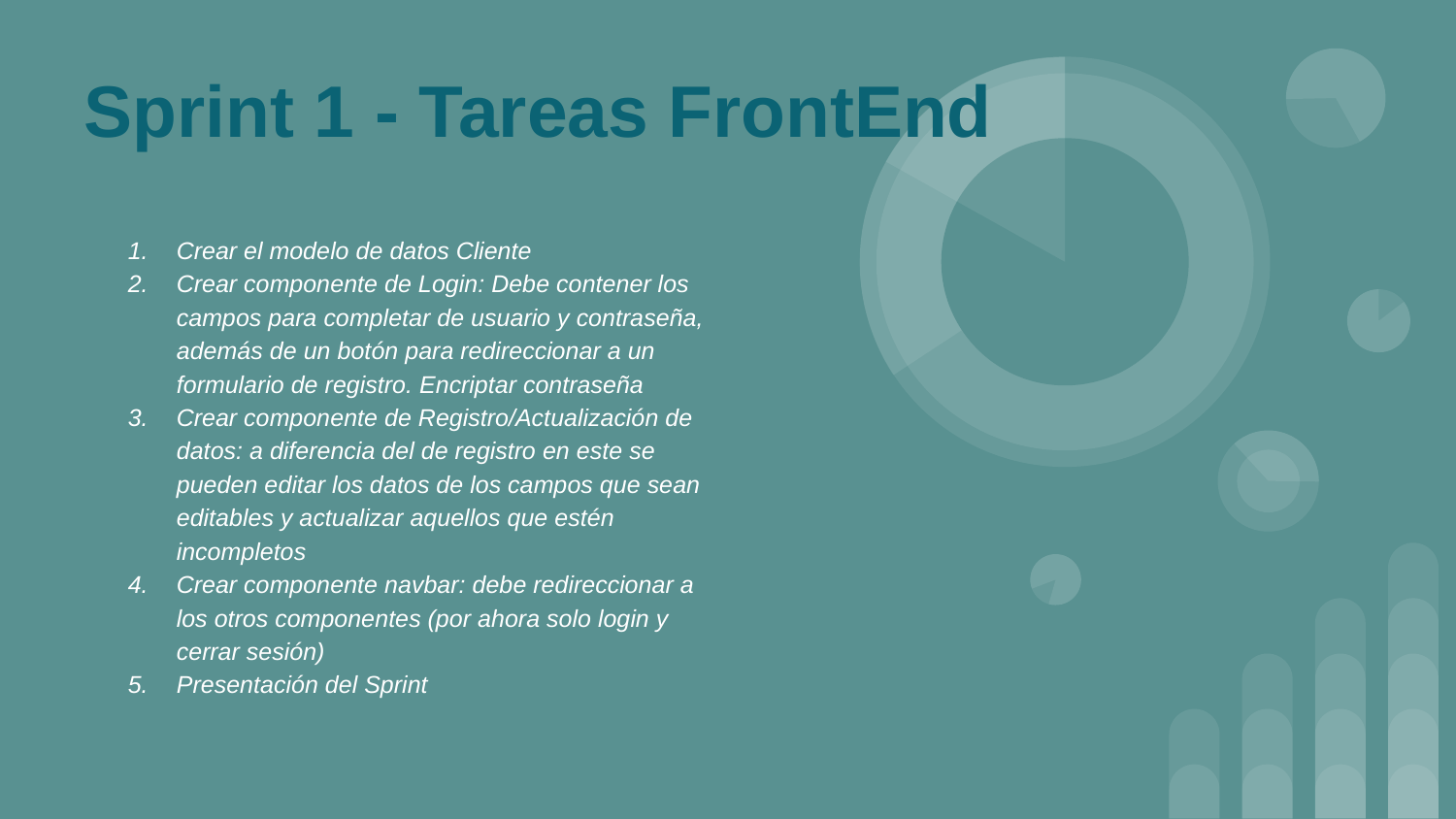

# Sprint 1 - Tareas FrontEnd
Crear el modelo de datos Cliente
Crear componente de Login: Debe contener los campos para completar de usuario y contraseña, además de un botón para redireccionar a un formulario de registro. Encriptar contraseña
Crear componente de Registro/Actualización de datos: a diferencia del de registro en este se pueden editar los datos de los campos que sean editables y actualizar aquellos que estén incompletos
Crear componente navbar: debe redireccionar a los otros componentes (por ahora solo login y cerrar sesión)
Presentación del Sprint